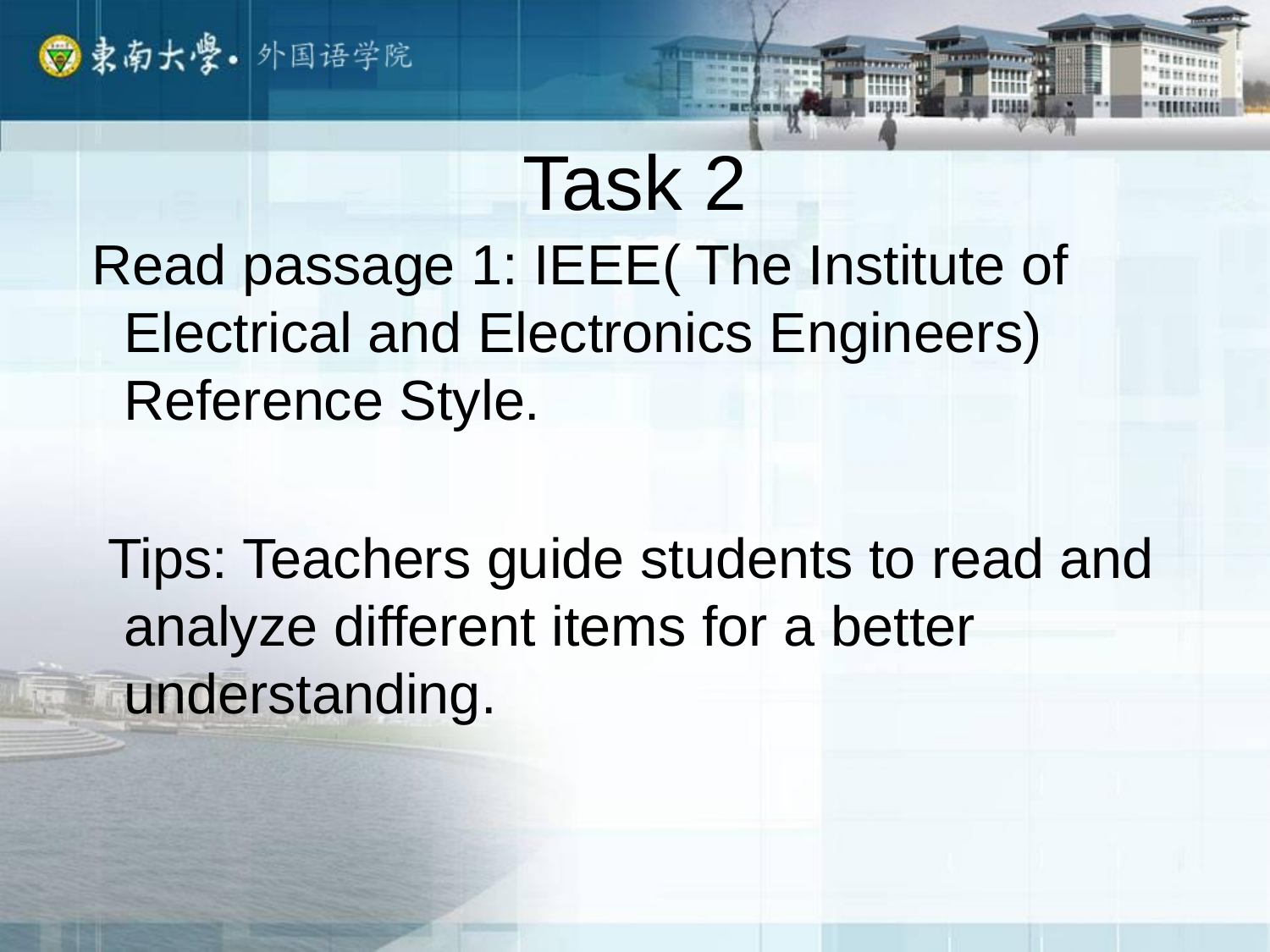

# Task 2
 Read passage 1: IEEE( The Institute of Electrical and Electronics Engineers) Reference Style.

  Tips: Teachers guide students to read and analyze different items for a better understanding.